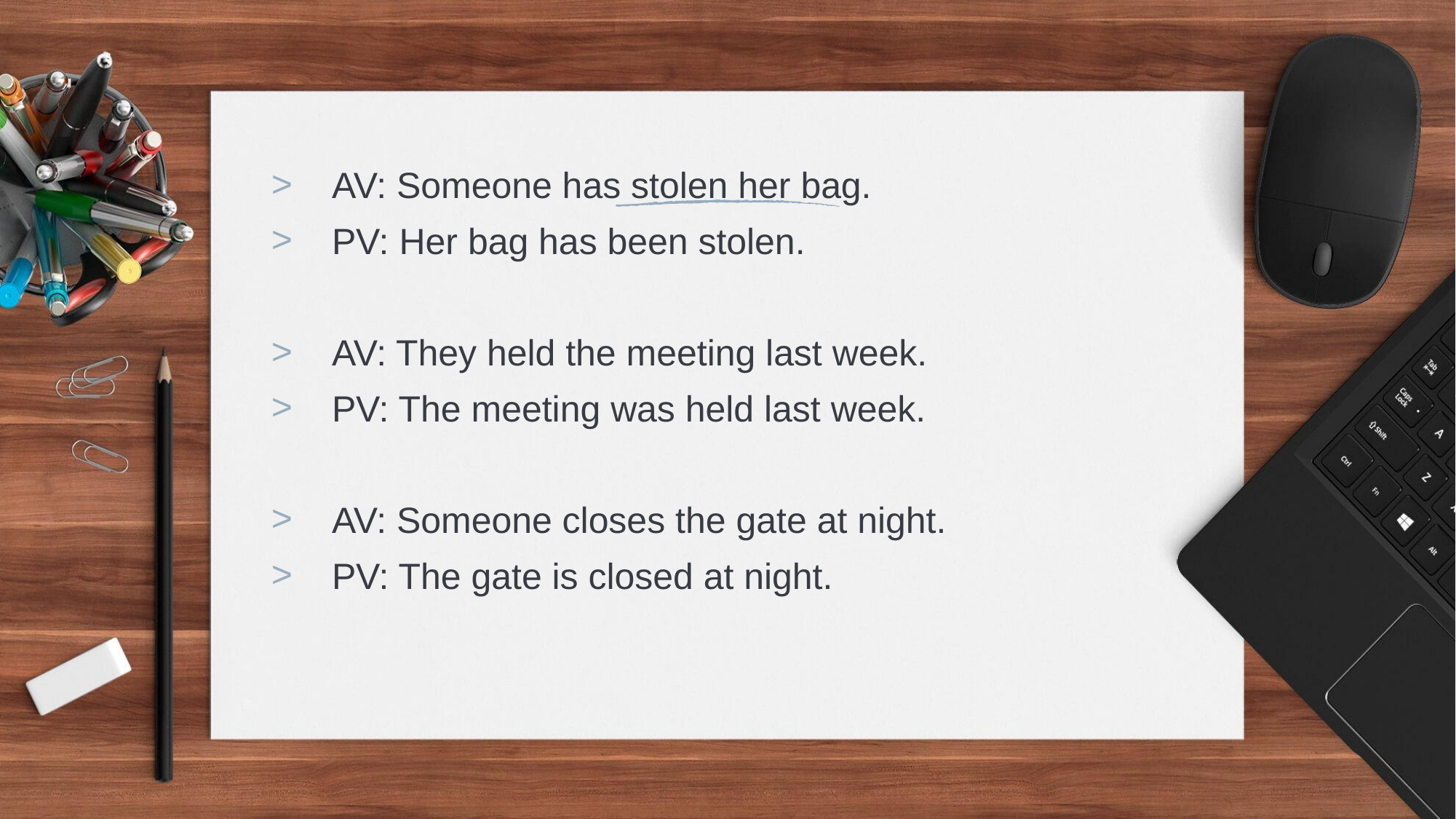

AV: Someone has stolen her bag.
PV: Her bag has been stolen.

AV: They held the meeting last week.
PV: The meeting was held last week.

AV: Someone closes the gate at night.
PV: The gate is closed at night.